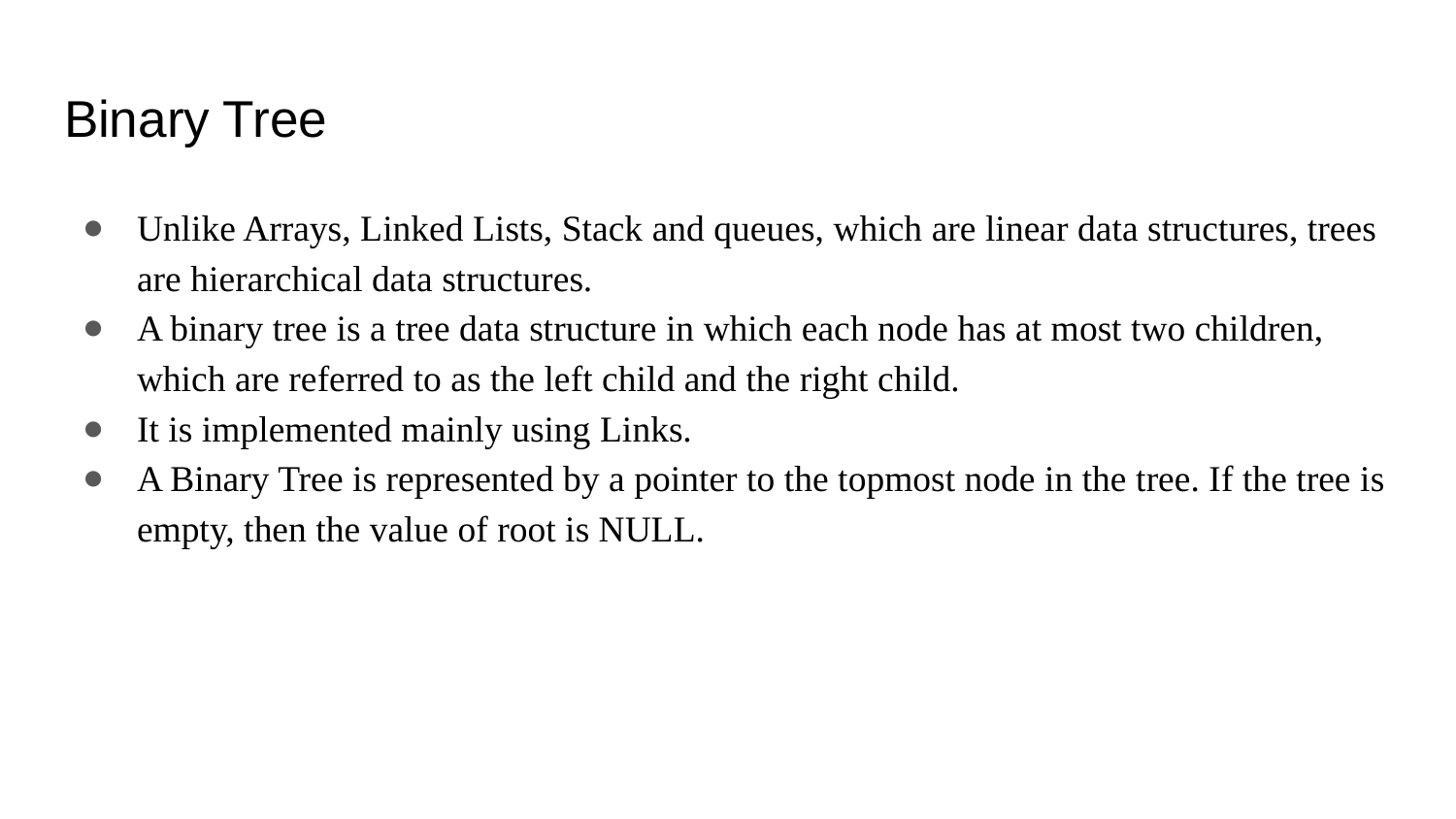

# Binary Tree
Unlike Arrays, Linked Lists, Stack and queues, which are linear data structures, trees are hierarchical data structures.
A binary tree is a tree data structure in which each node has at most two children, which are referred to as the left child and the right child.
It is implemented mainly using Links.
A Binary Tree is represented by a pointer to the topmost node in the tree. If the tree is empty, then the value of root is NULL.